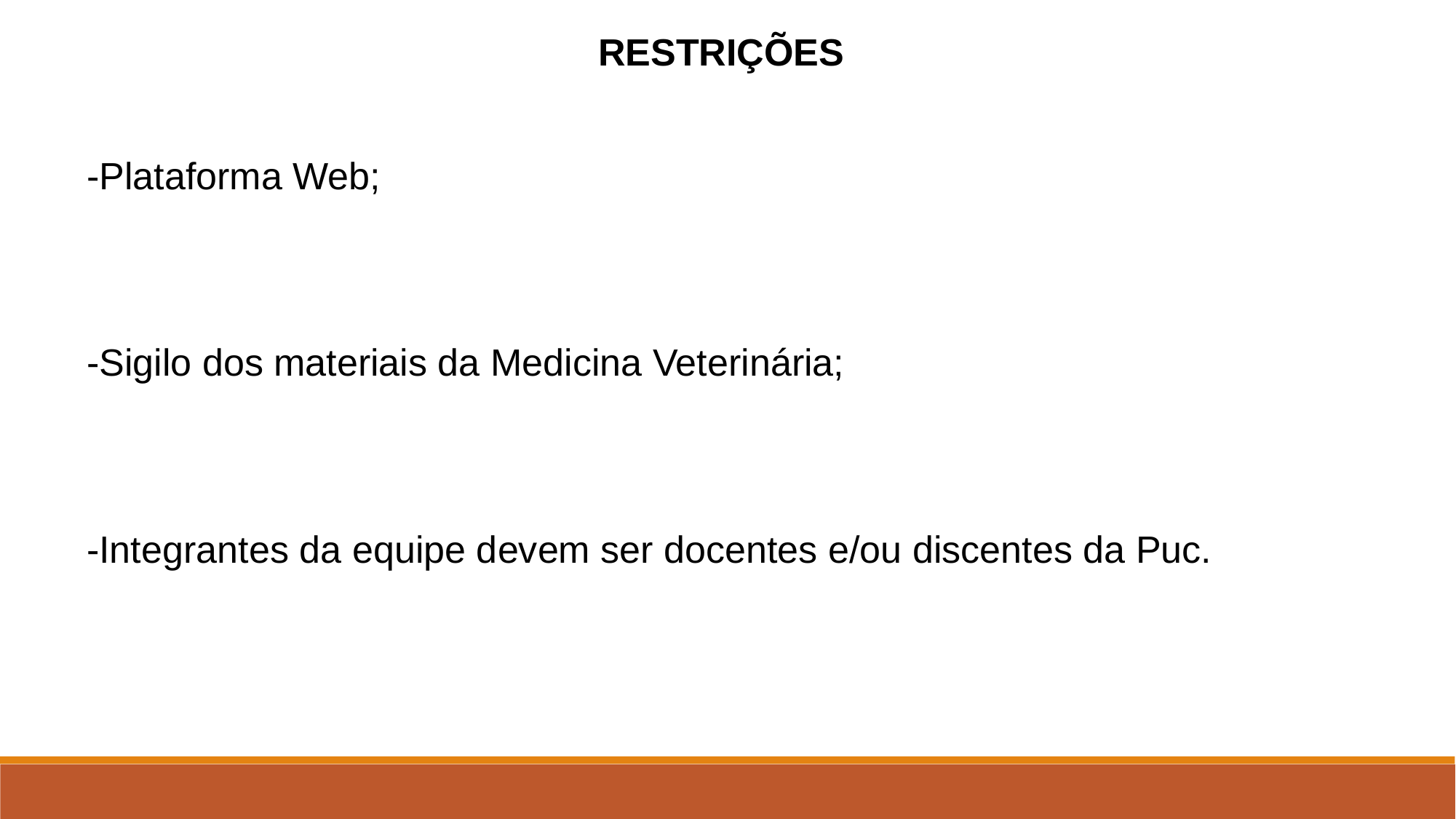

RESTRIÇÕES

-Plataforma Web;

-Sigilo dos materiais da Medicina Veterinária;

-Integrantes da equipe devem ser docentes e/ou discentes da Puc.